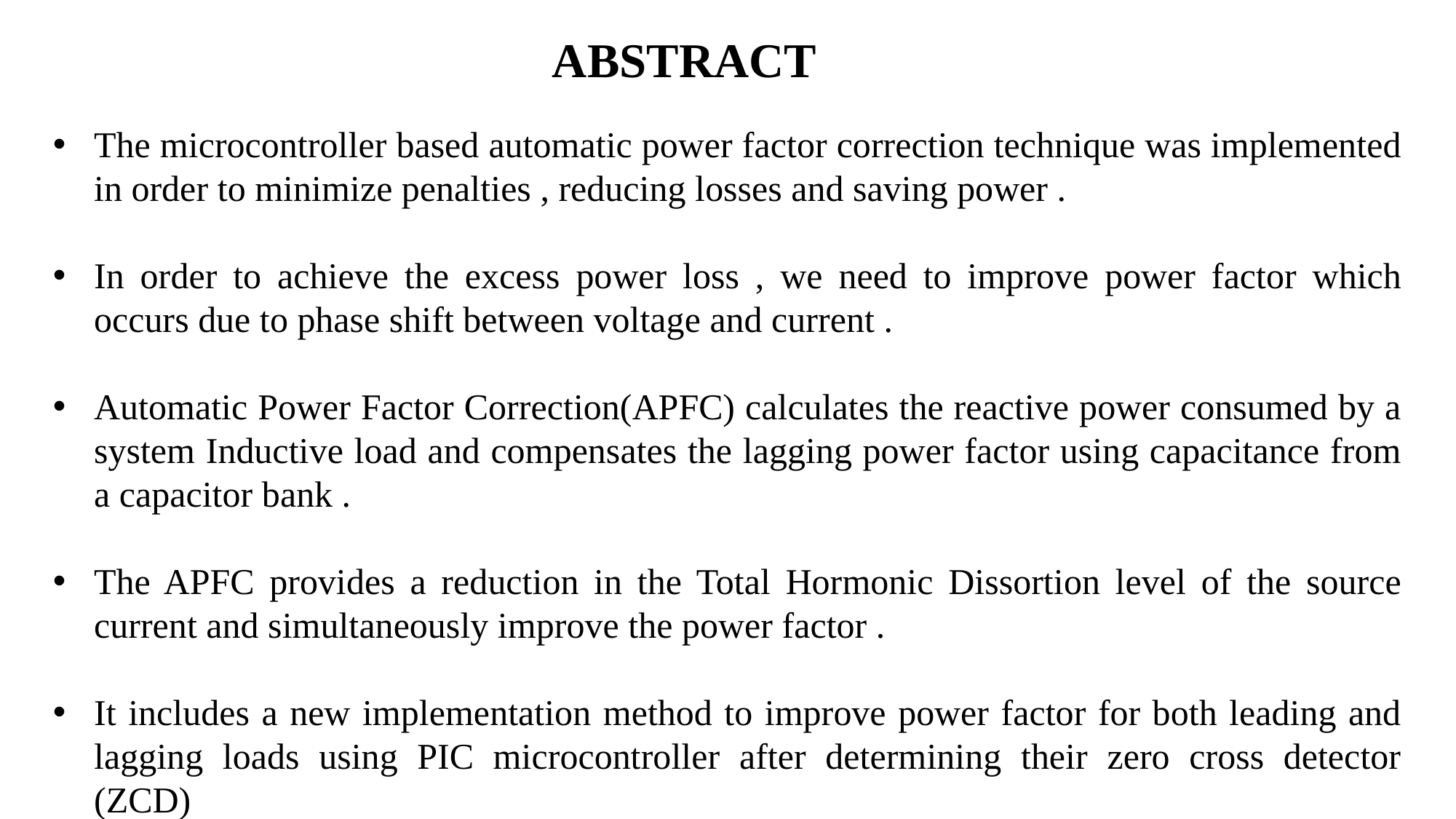

ABSTRACT

The microcontroller based automatic power factor correction technique was implemented in order to minimize penalties , reducing losses and saving power .

In order to achieve the excess power loss , we need to improve power factor which occurs due to phase shift between voltage and current .

Automatic Power Factor Correction(APFC) calculates the reactive power consumed by a system Inductive load and compensates the lagging power factor using capacitance from a capacitor bank .

The APFC provides a reduction in the Total Hormonic Dissortion level of the source current and simultaneously improve the power factor .

It includes a new implementation method to improve power factor for both leading and lagging loads using PIC microcontroller after determining their zero cross detector (ZCD)